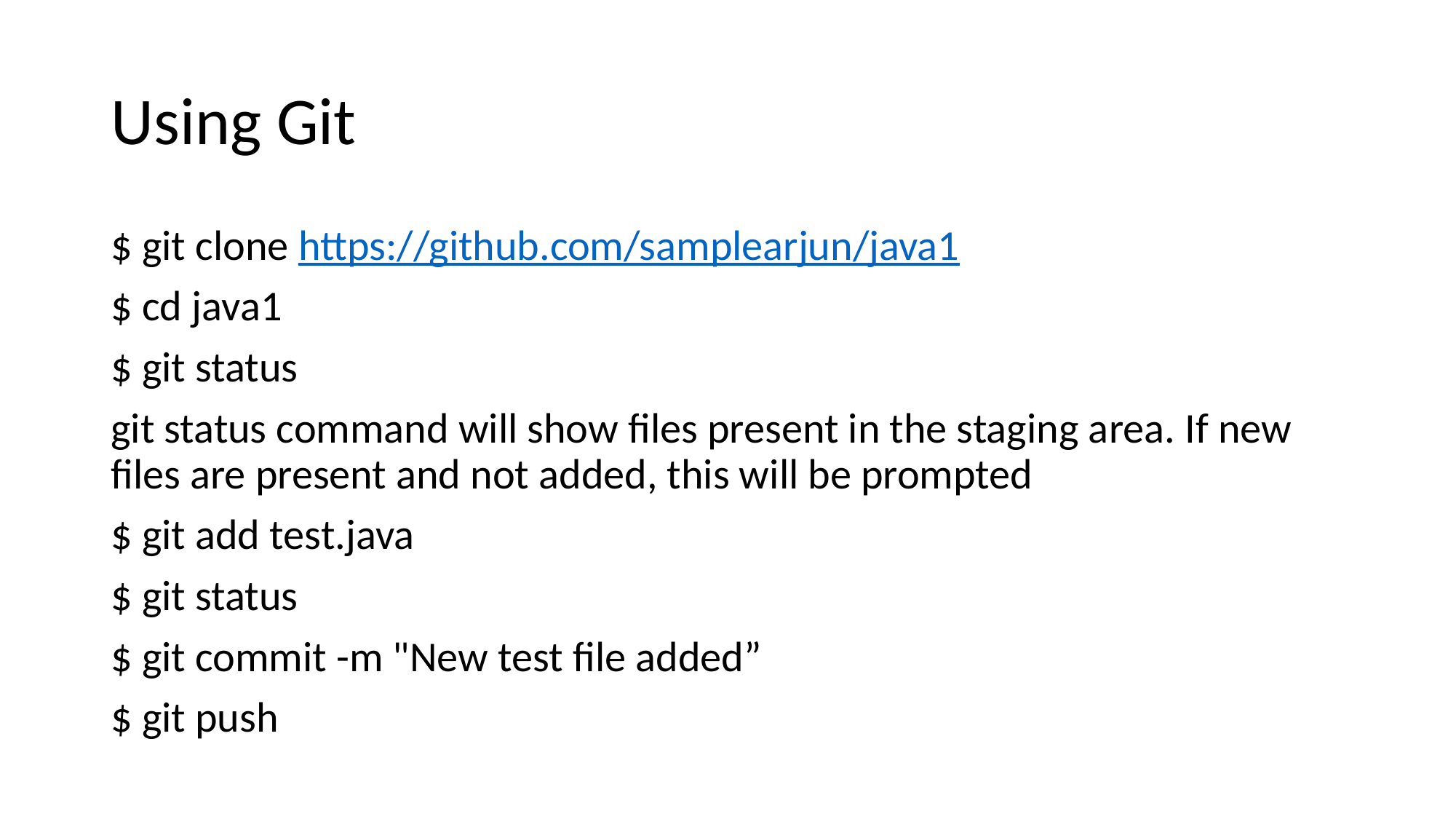

# Using Git
$ git clone https://github.com/samplearjun/java1
$ cd java1
$ git status
git status command will show files present in the staging area. If new files are present and not added, this will be prompted
$ git add test.java
$ git status
$ git commit -m "New test file added”
$ git push